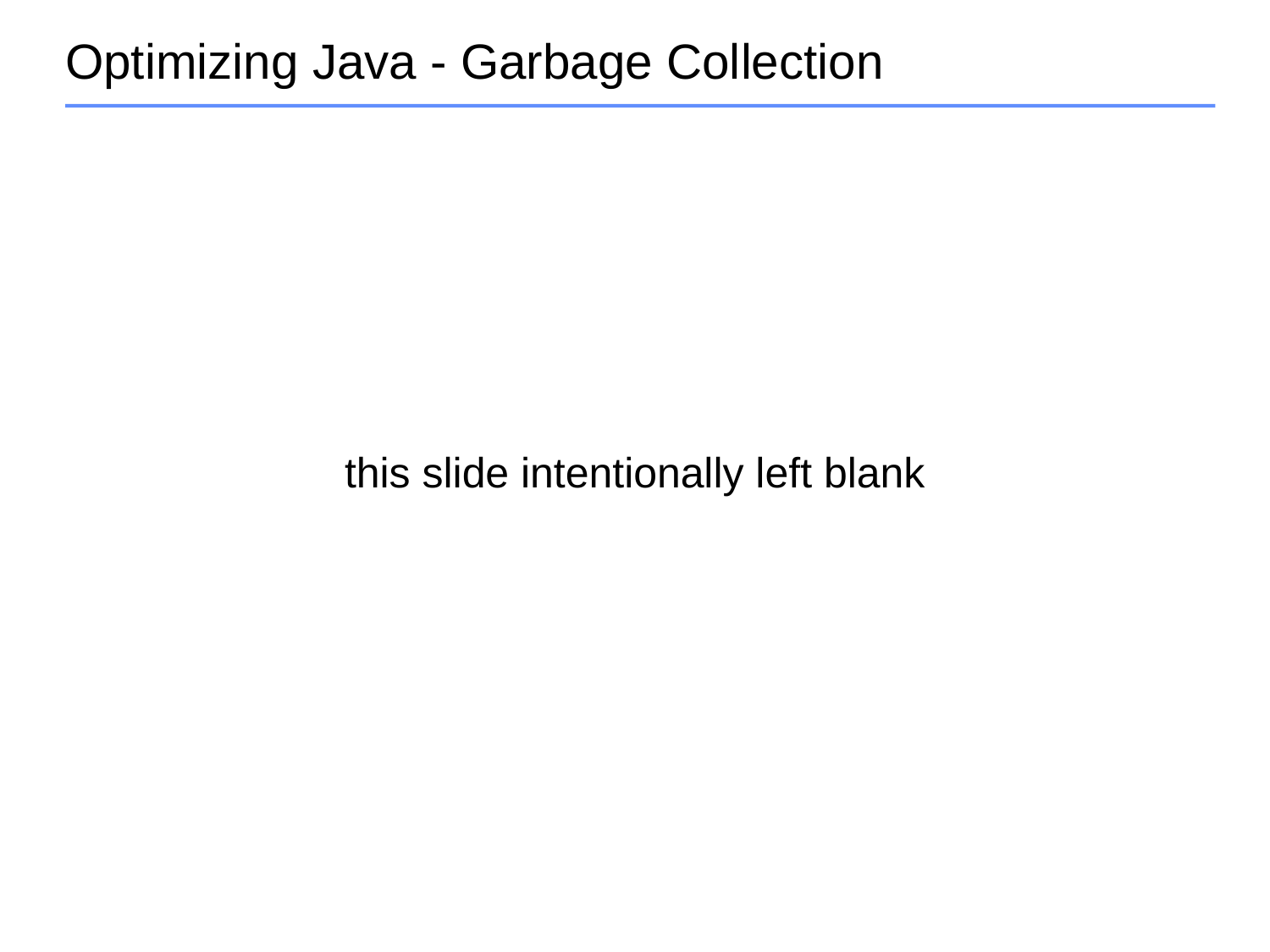

# Optimizing Java - Garbage Collection

this slide intentionally left blank